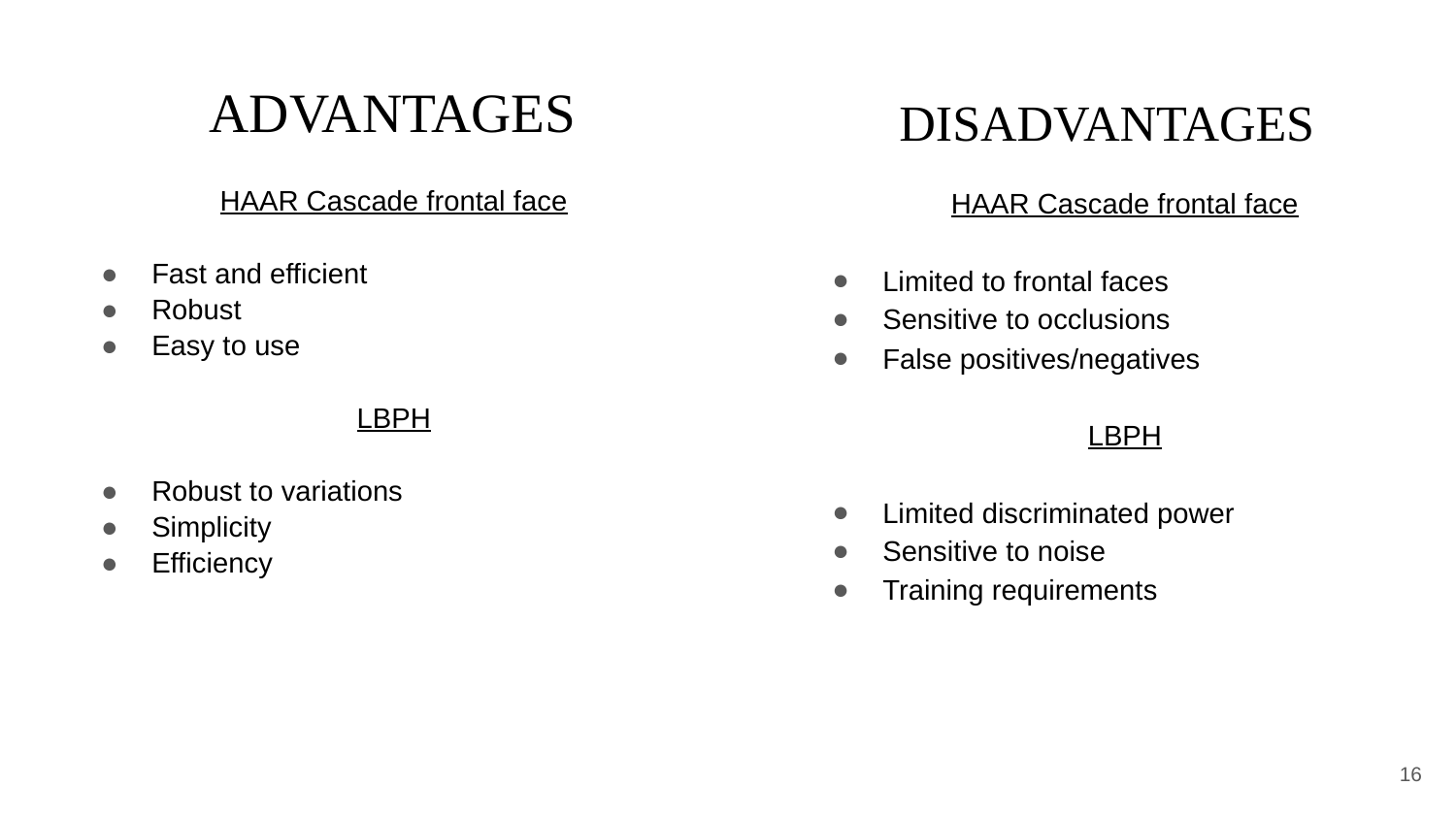

# ADVANTAGES
 DISADVANTAGES
HAAR Cascade frontal face

Fast and efficient
Robust
Easy to use

LBPH

Robust to variations
Simplicity
Efficiency
HAAR Cascade frontal face

Limited to frontal faces
Sensitive to occlusions
False positives/negatives

LBPH

Limited discriminated power
Sensitive to noise
Training requirements
16